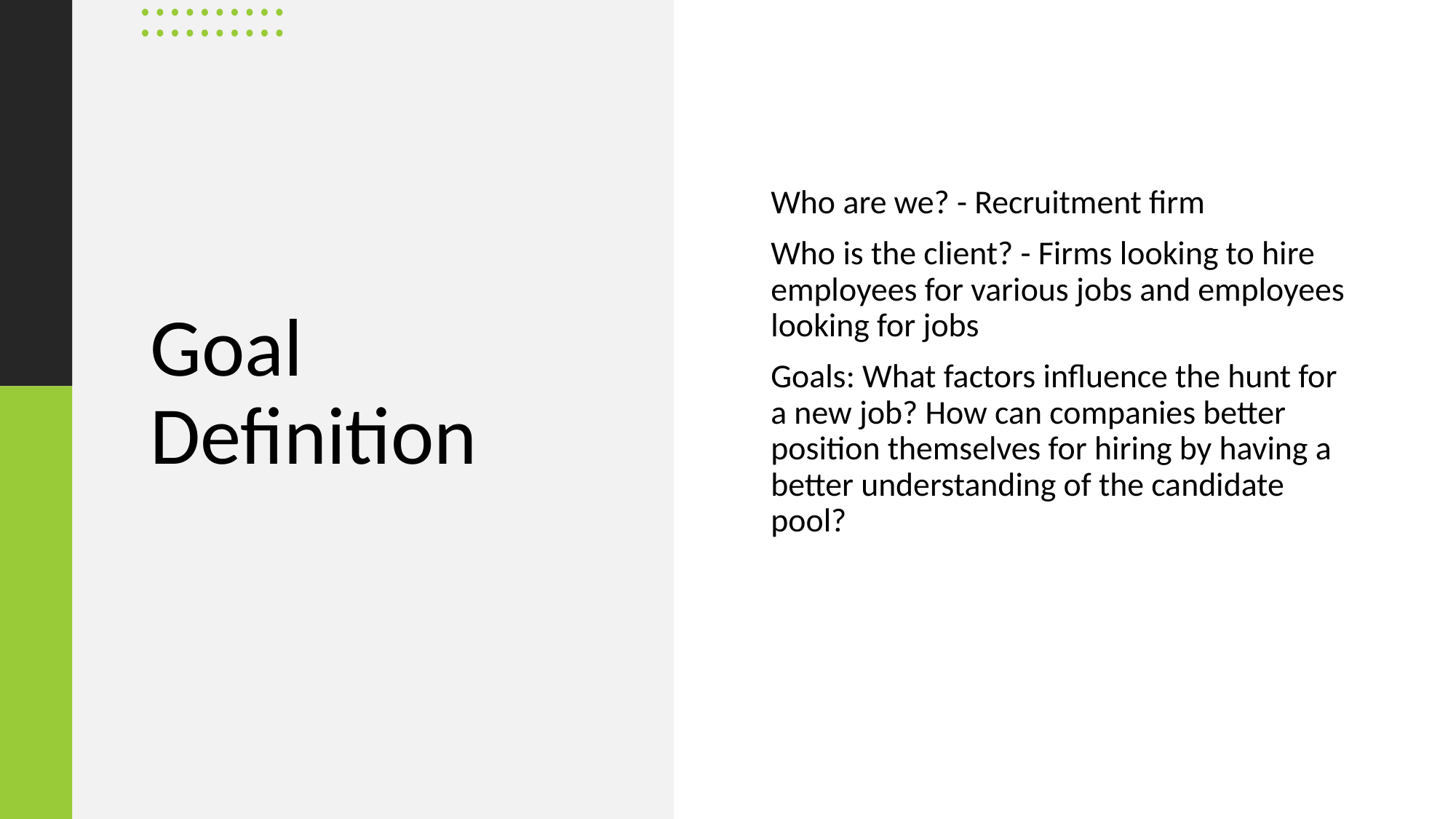

# Goal Definition
Who are we? - Recruitment firm
Who is the client? - Firms looking to hire employees for various jobs and employees looking for jobs
Goals: What factors influence the hunt for a new job? How can companies better position themselves for hiring by having a better understanding of the candidate pool?